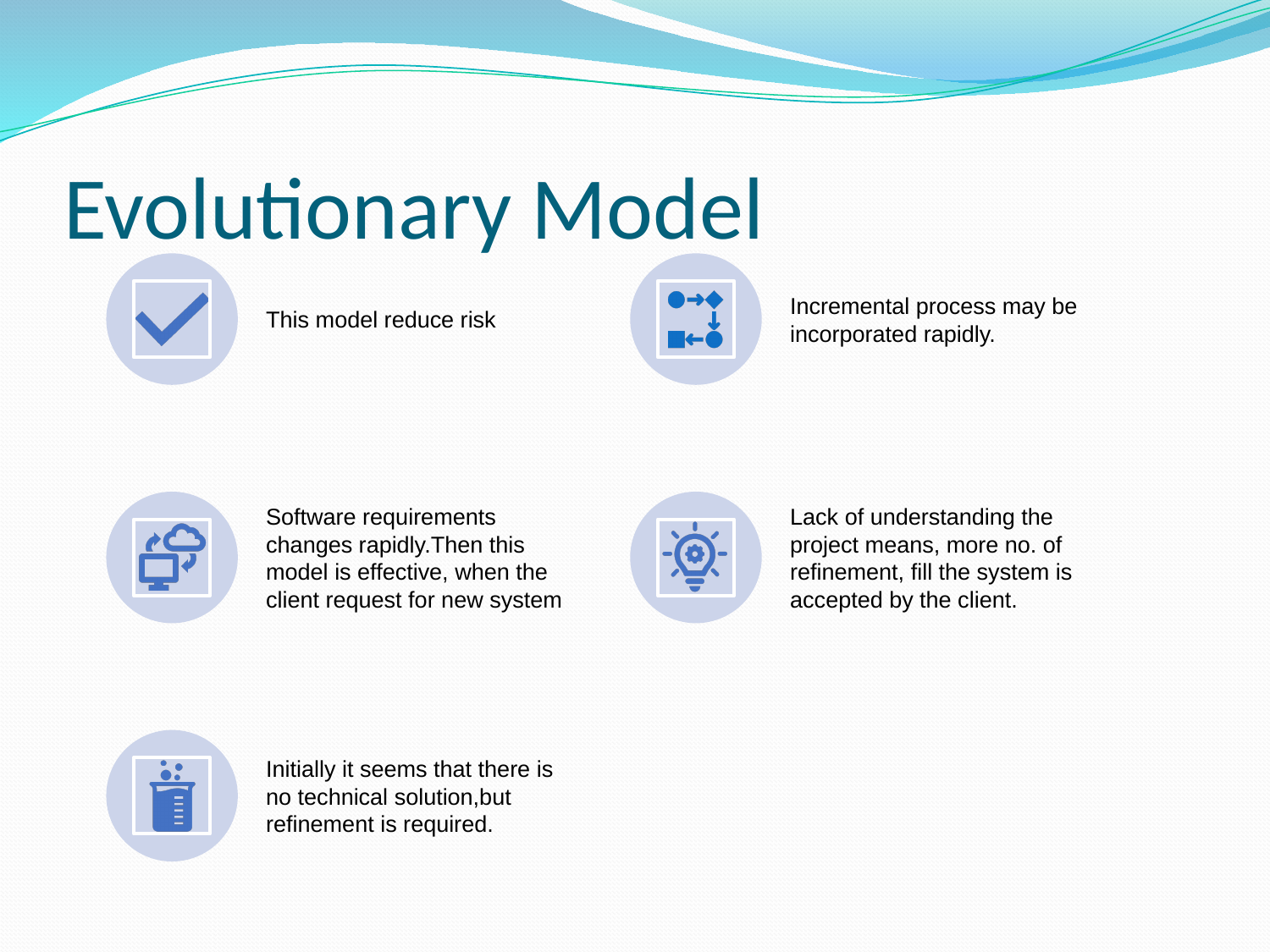

# Evolutionary Model
This model reduce risk
Incremental process may be incorporated rapidly.
Software requirements changes rapidly.Then this model is effective, when the client request for new system
Lack of understanding the project means, more no. of refinement, fill the system is accepted by the client.
Initially it seems that there is no technical solution,but refinement is required.